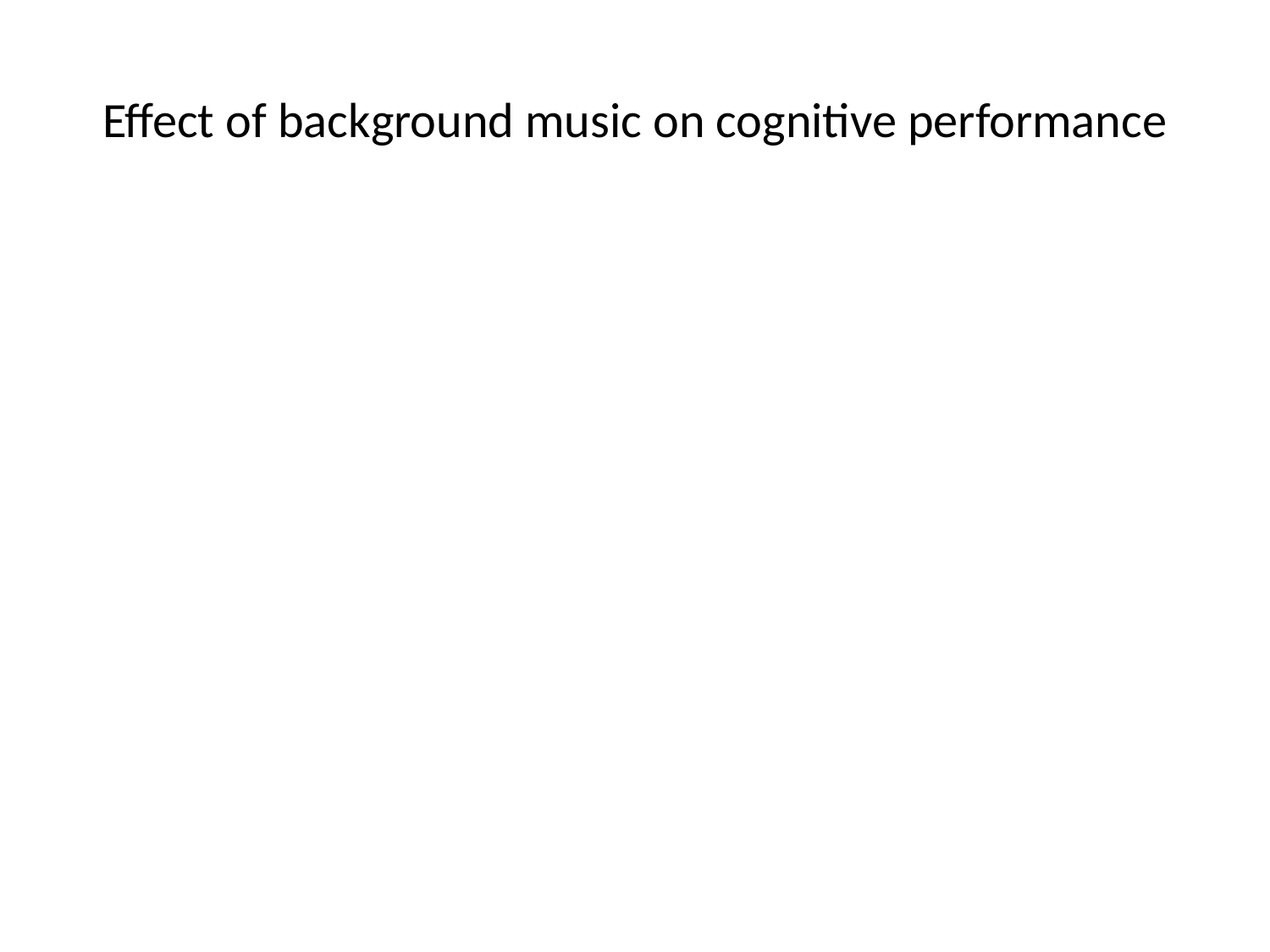

# Effect of background music on cognitive performance